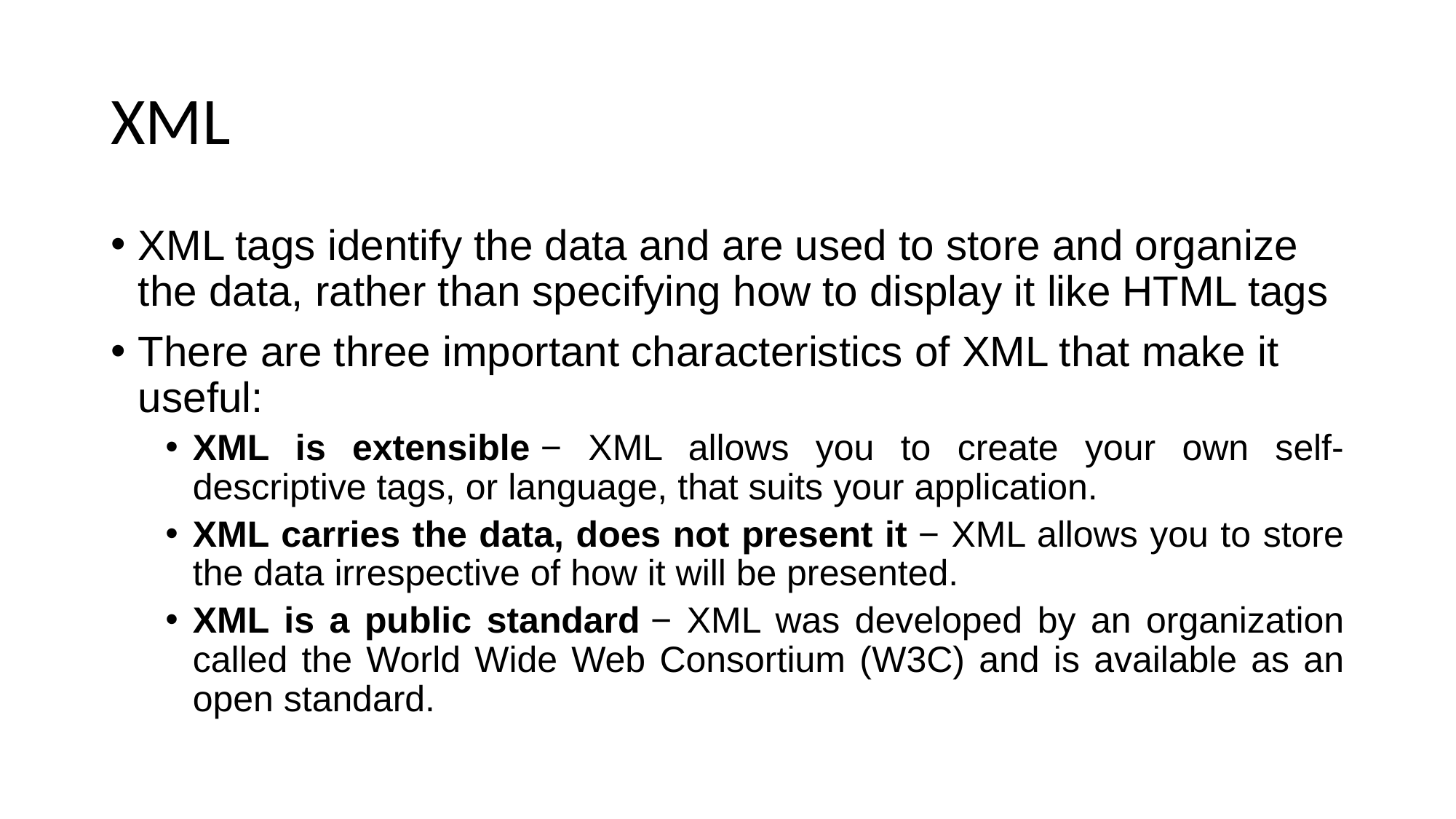

# XML
XML tags identify the data and are used to store and organize the data, rather than specifying how to display it like HTML tags
There are three important characteristics of XML that make it useful:
XML is extensible − XML allows you to create your own self-descriptive tags, or language, that suits your application.
XML carries the data, does not present it − XML allows you to store the data irrespective of how it will be presented.
XML is a public standard − XML was developed by an organization called the World Wide Web Consortium (W3C) and is available as an open standard.